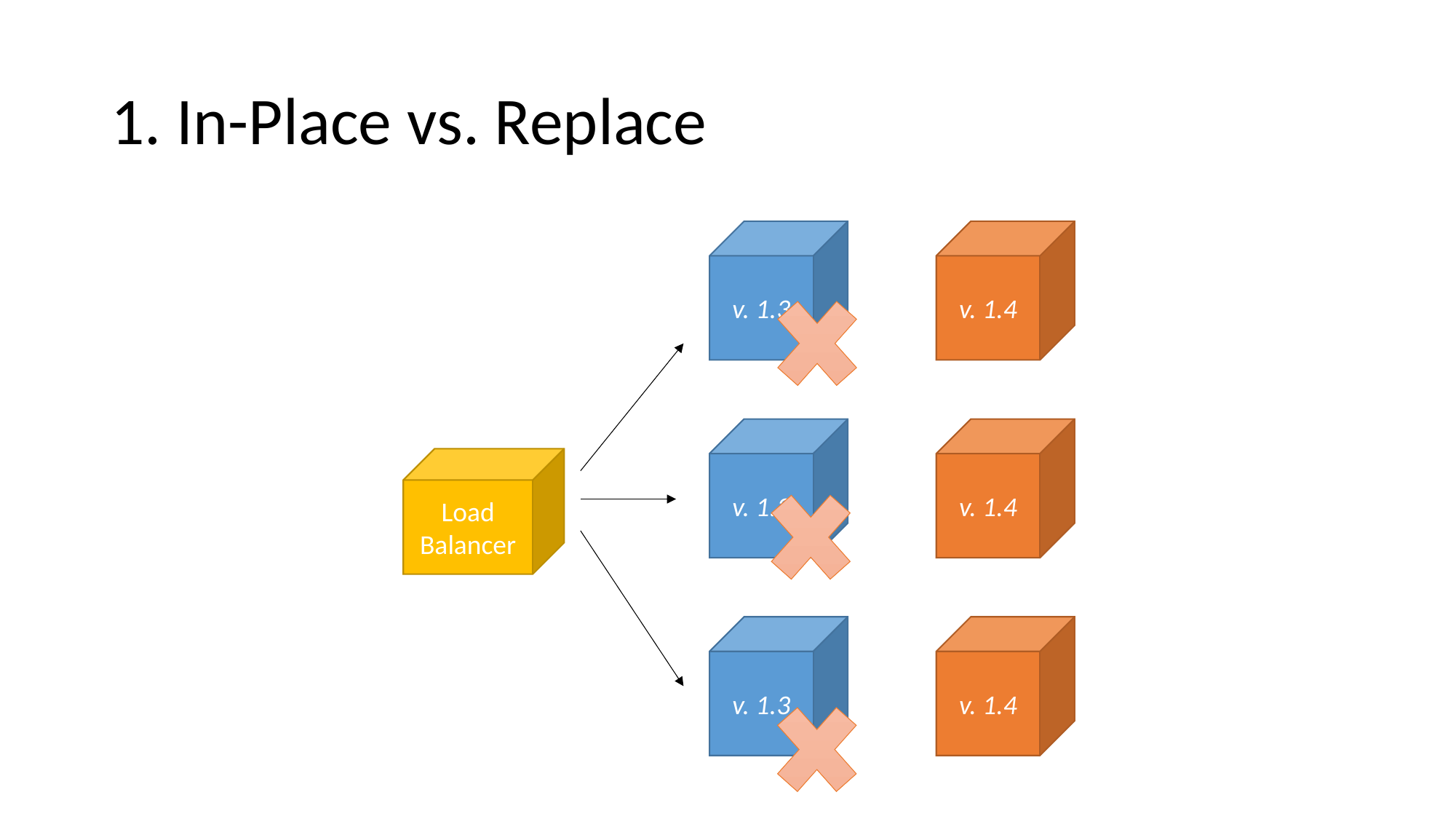

# 1. In-Place vs. Replace
v. 1.3
v. 1.4

v. 1.3
v. 1.4
Load
Balancer

v. 1.3
v. 1.4